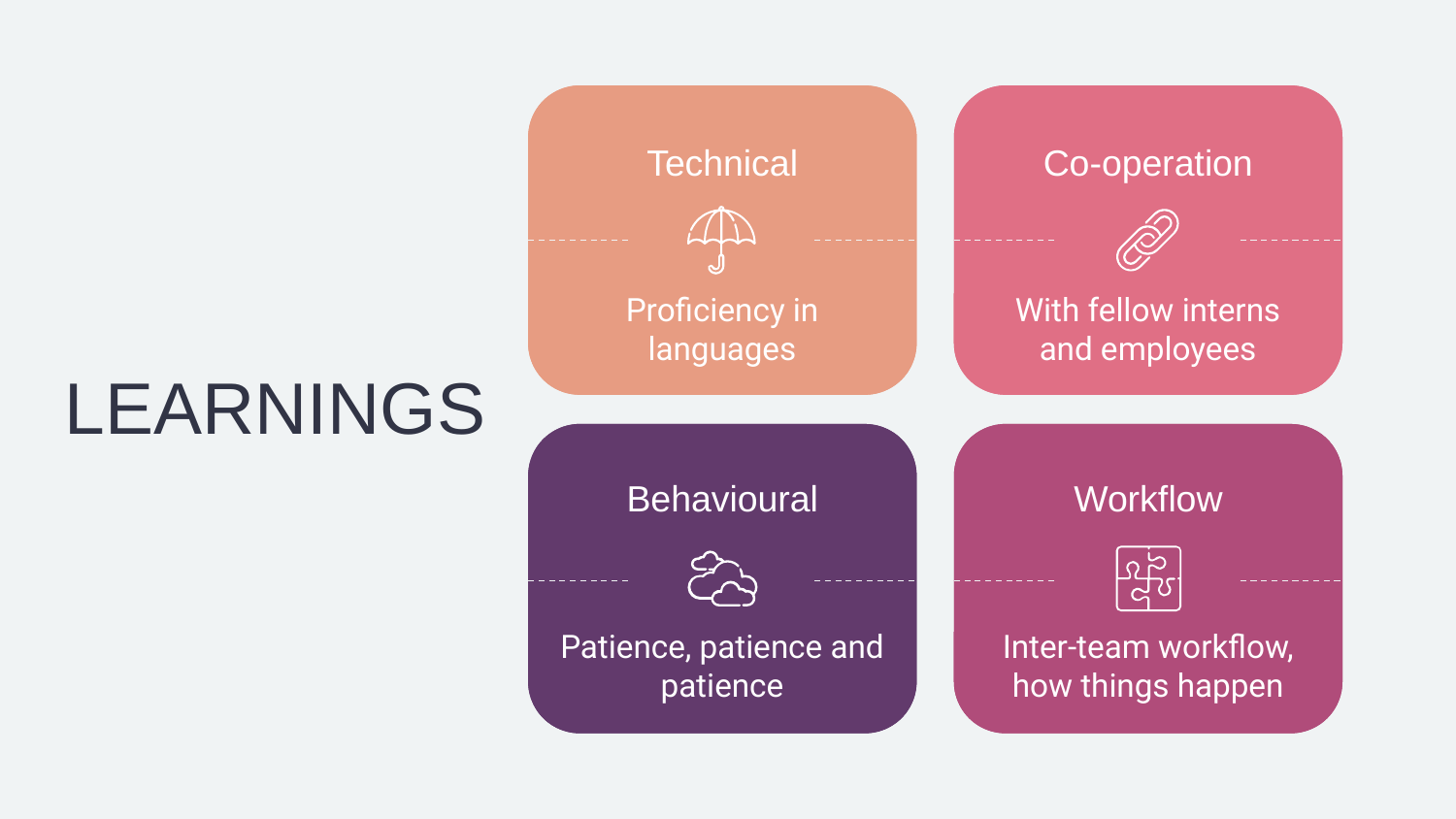

Technical
Co-operation

Proficiency in languages
With fellow interns and employees
# LEARNINGS

Behavioural
Workflow

Patience, patience and patience
Inter-team workflow, how things happen